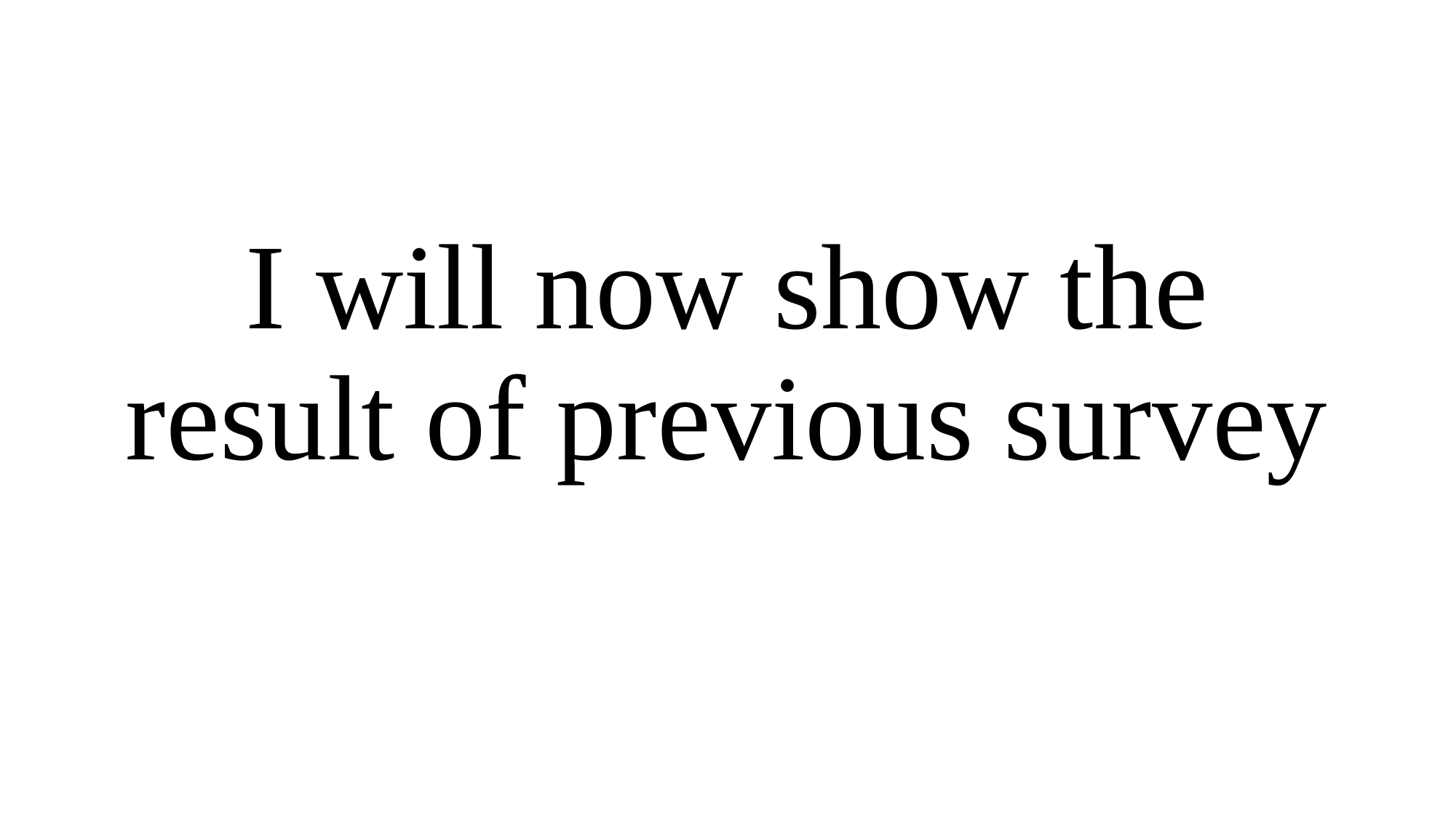

#
I will now show the result of previous survey